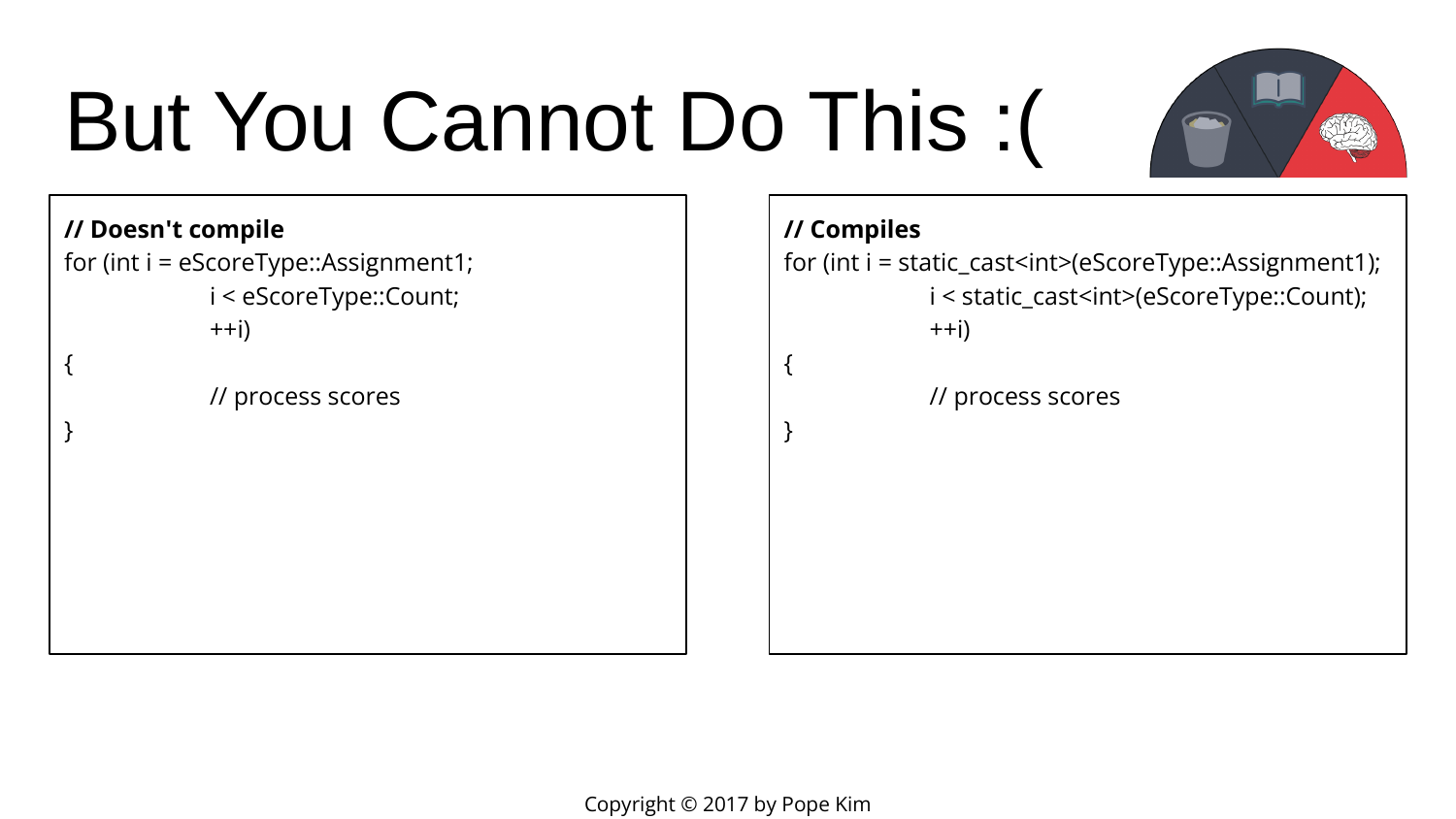

# But You Cannot Do This :(
// Doesn't compile
for (int i = eScoreType::Assignment1;
	i < eScoreType::Count;
	++i)
{
	// process scores
}
// Compiles
for (int i = static_cast<int>(eScoreType::Assignment1);
	i < static_cast<int>(eScoreType::Count);
	++i)
{
	// process scores
}